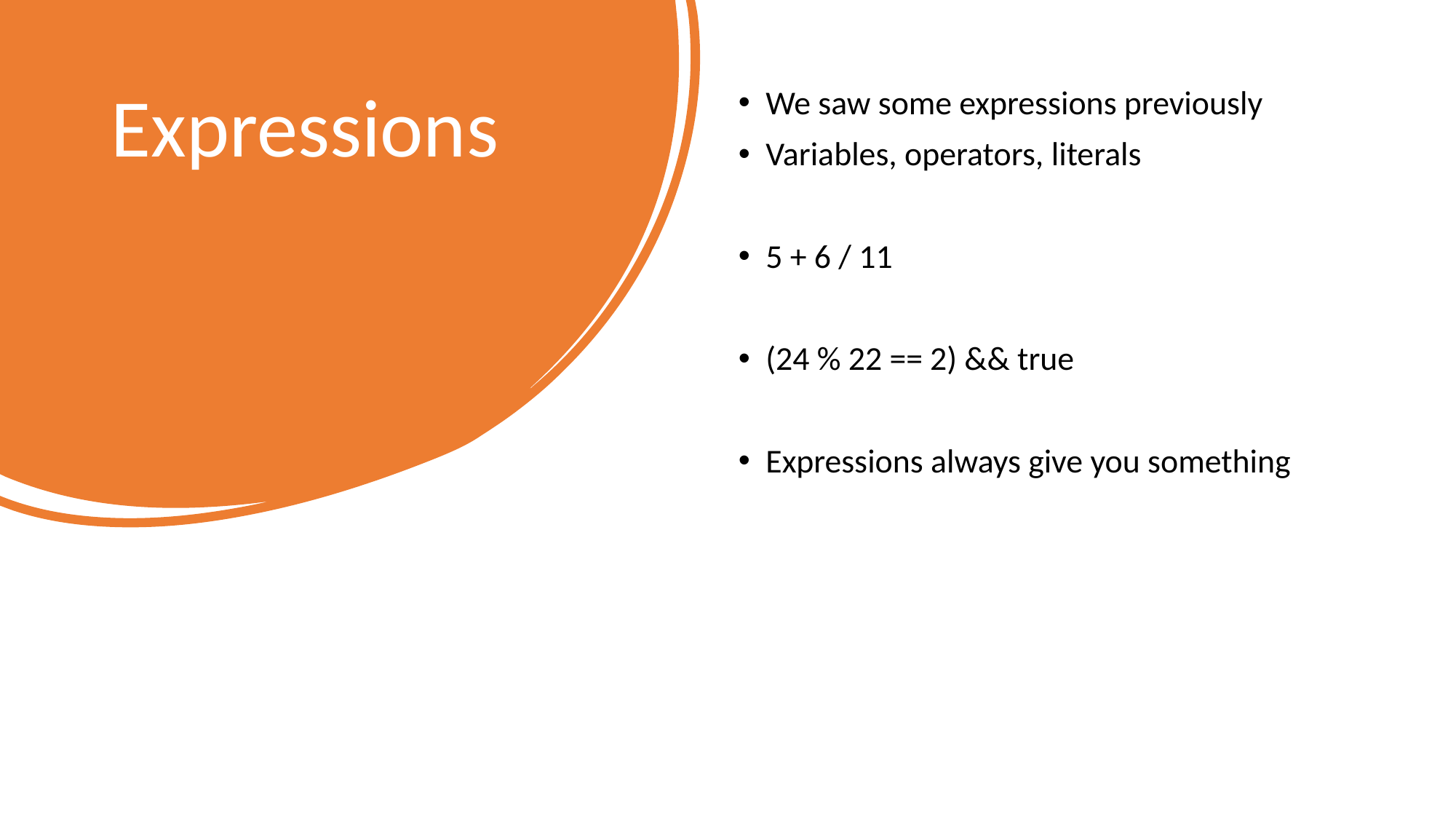

# Expressions
We saw some expressions previously
Variables, operators, literals

5 + 6 / 11

(24 % 22 == 2) && true

Expressions always give you something